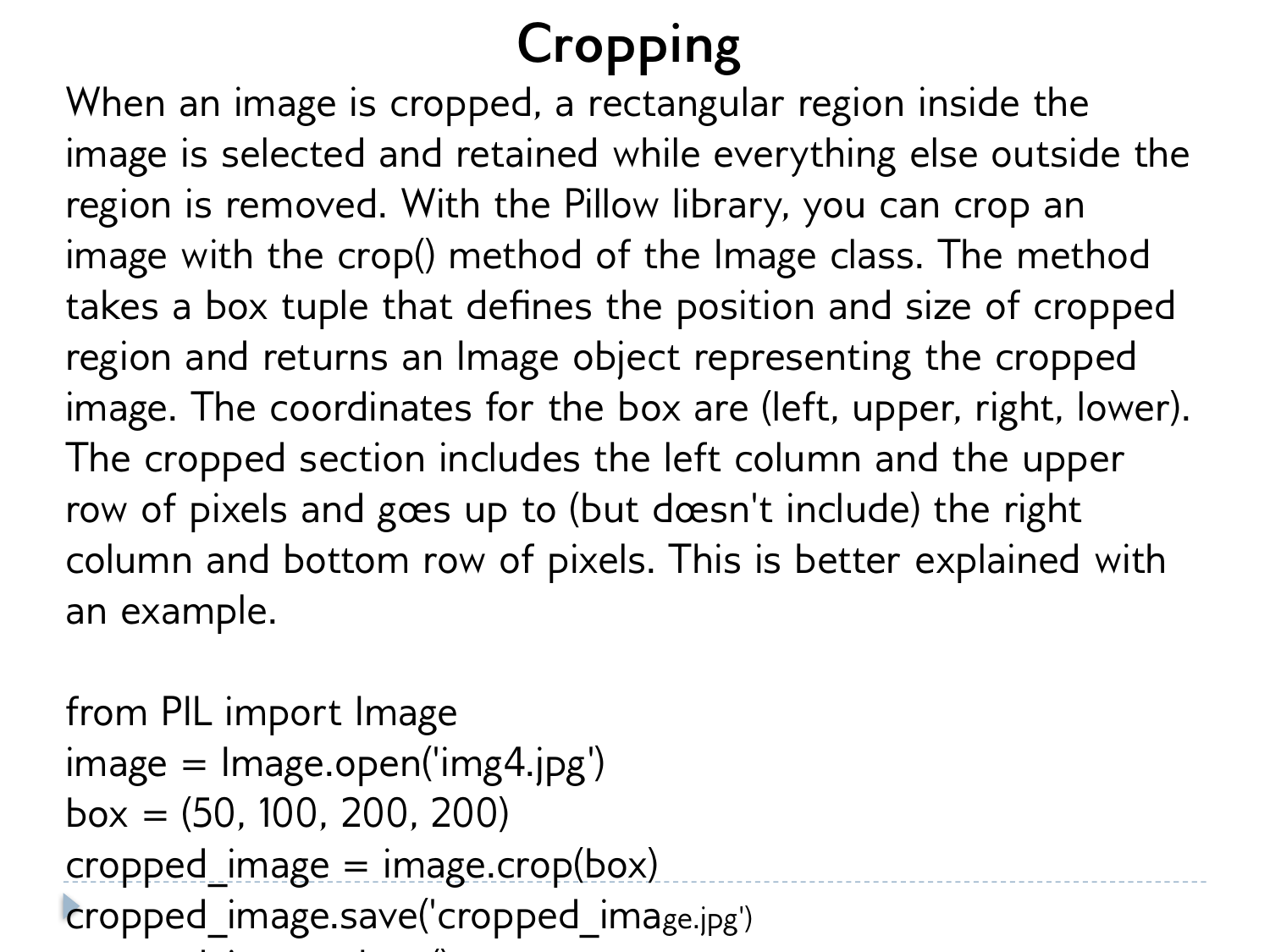

Cropping
When an image is cropped, a rectangular region inside the image is selected and retained while everything else outside the region is removed. With the Pillow library, you can crop an image with the crop() method of the Image class. The method takes a box tuple that defines the position and size of cropped region and returns an Image object representing the cropped image. The coordinates for the box are (left, upper, right, lower). The cropped section includes the left column and the upper row of pixels and goes up to (but doesn't include) the right column and bottom row of pixels. This is better explained with an example.

from PIL import Image
image = Image.open('img4.jpg')
box = (50, 100, 200, 200)
cropped_image = image.crop(box)
cropped_image.save('cropped_image.jpg')
cropped_image.show()